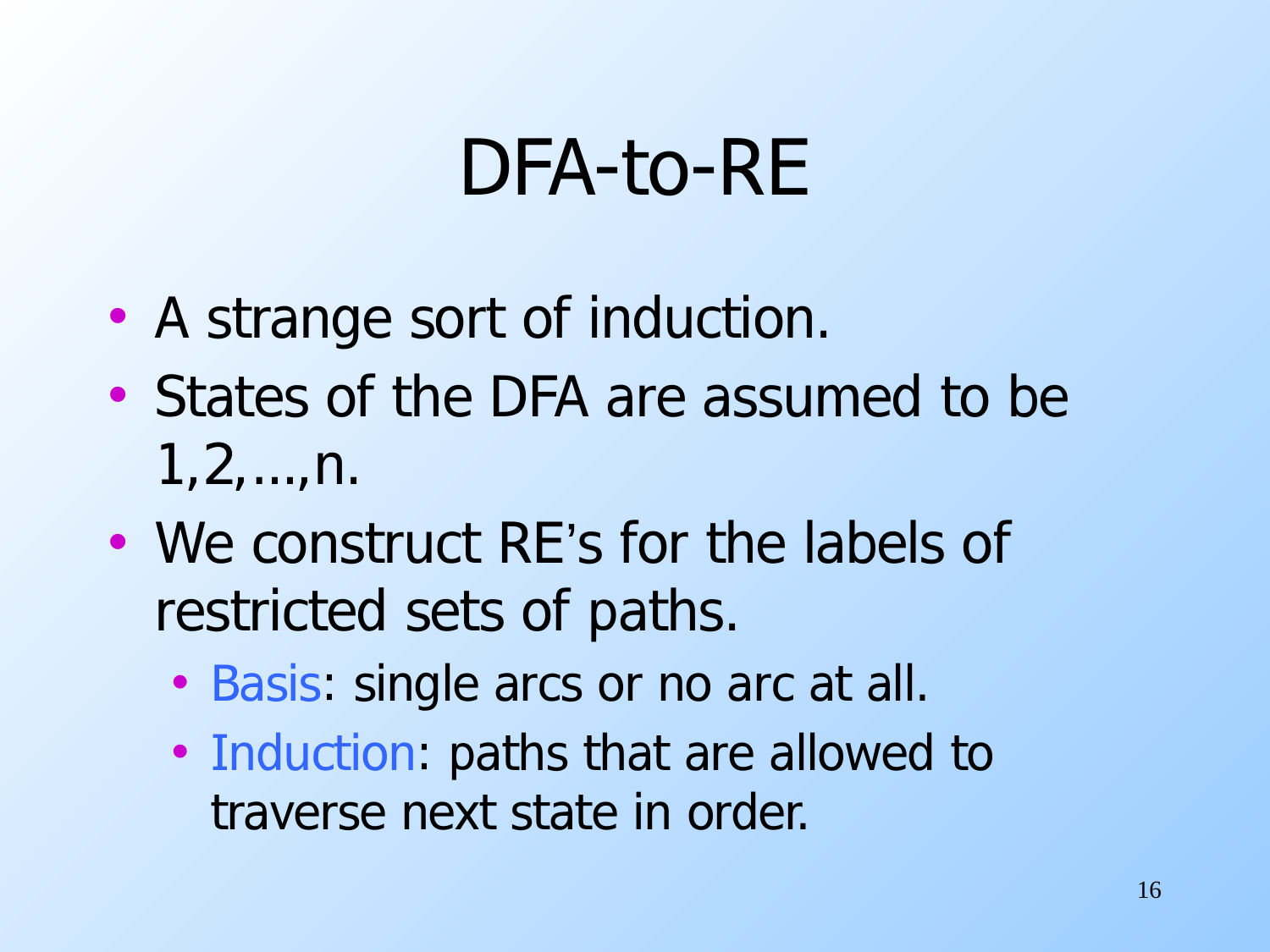

# DFA-to-RE
A strange sort of induction.
States of the DFA are assumed to be 1,2,…,n.
We construct RE’s for the labels of restricted sets of paths.
Basis: single arcs or no arc at all.
Induction: paths that are allowed to traverse next state in order.
16